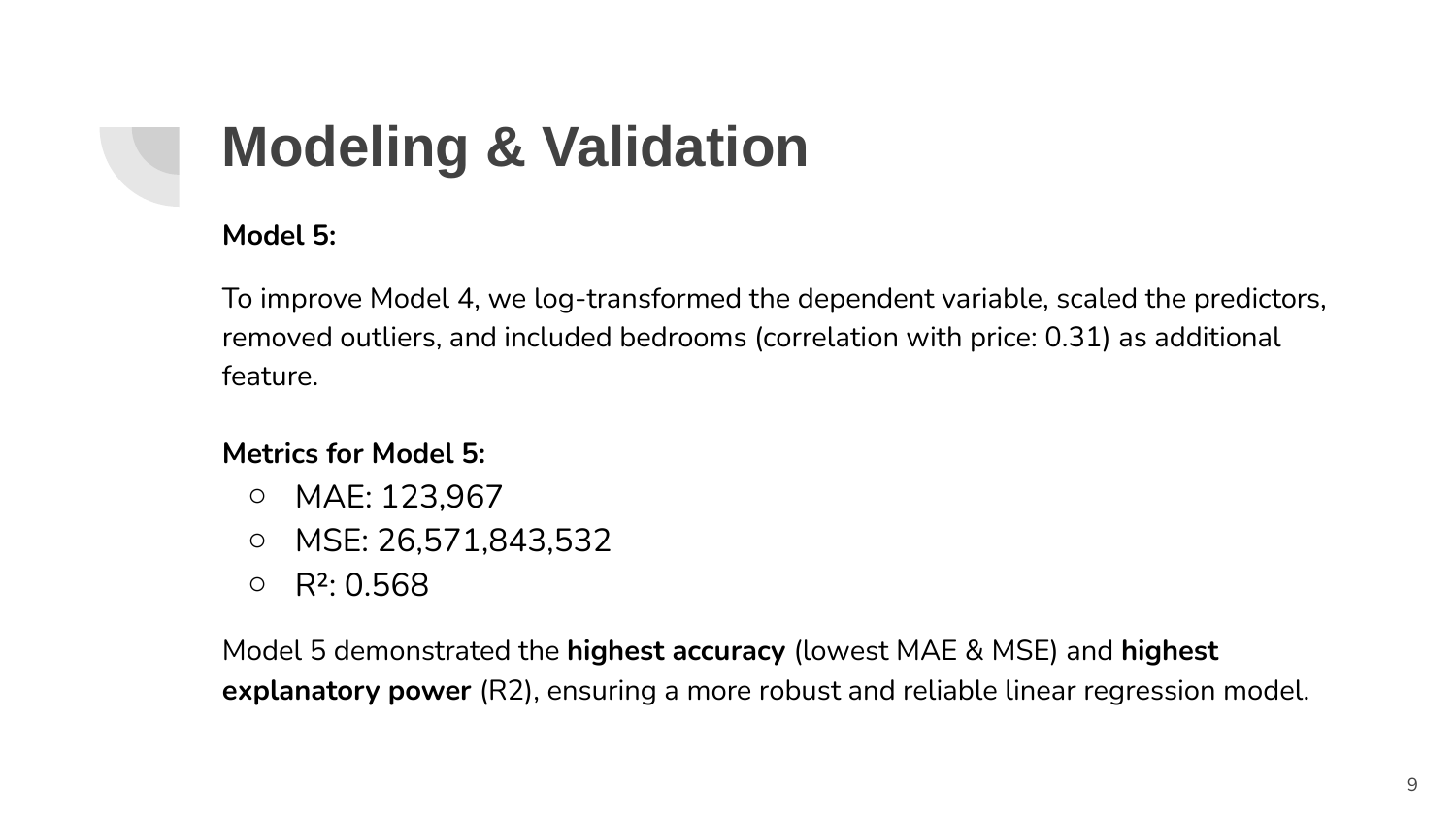

# Modeling & Validation
Model 5:
To improve Model 4, we log-transformed the dependent variable, scaled the predictors, removed outliers, and included bedrooms (correlation with price: 0.31) as additional feature.
Metrics for Model 5:
MAE: 123,967
MSE: 26,571,843,532
R²: 0.568
Model 5 demonstrated the highest accuracy (lowest MAE & MSE) and highest explanatory power (R2), ensuring a more robust and reliable linear regression model.

9